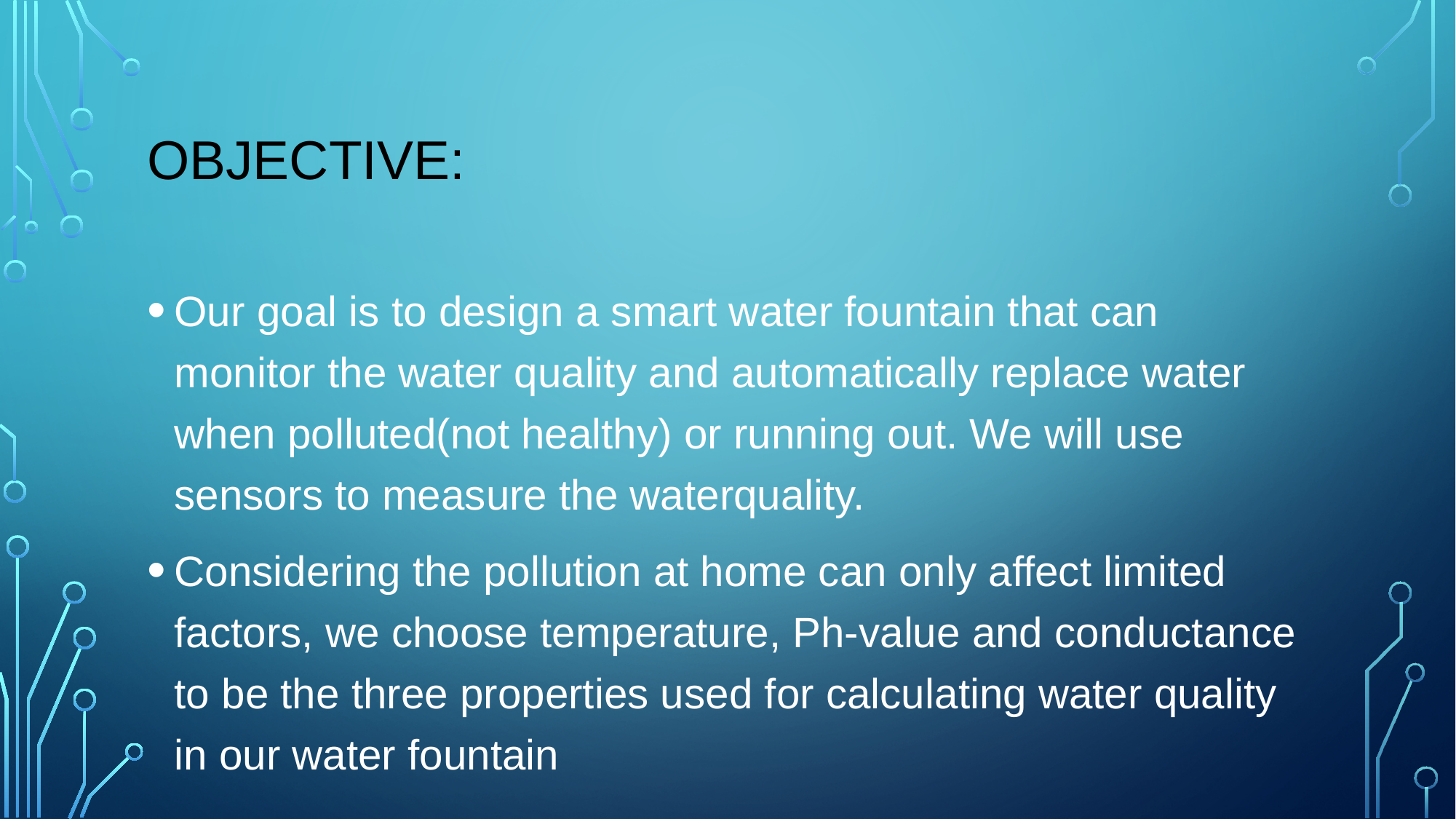

# Objective:
Our goal is to design a smart water fountain that can monitor the water quality and automatically replace water when polluted(not healthy) or running out. We will use sensors to measure the waterquality.
Considering the pollution at home can only affect limited factors, we choose temperature, Ph-value and conductance to be the three properties used for calculating water quality in our water fountain